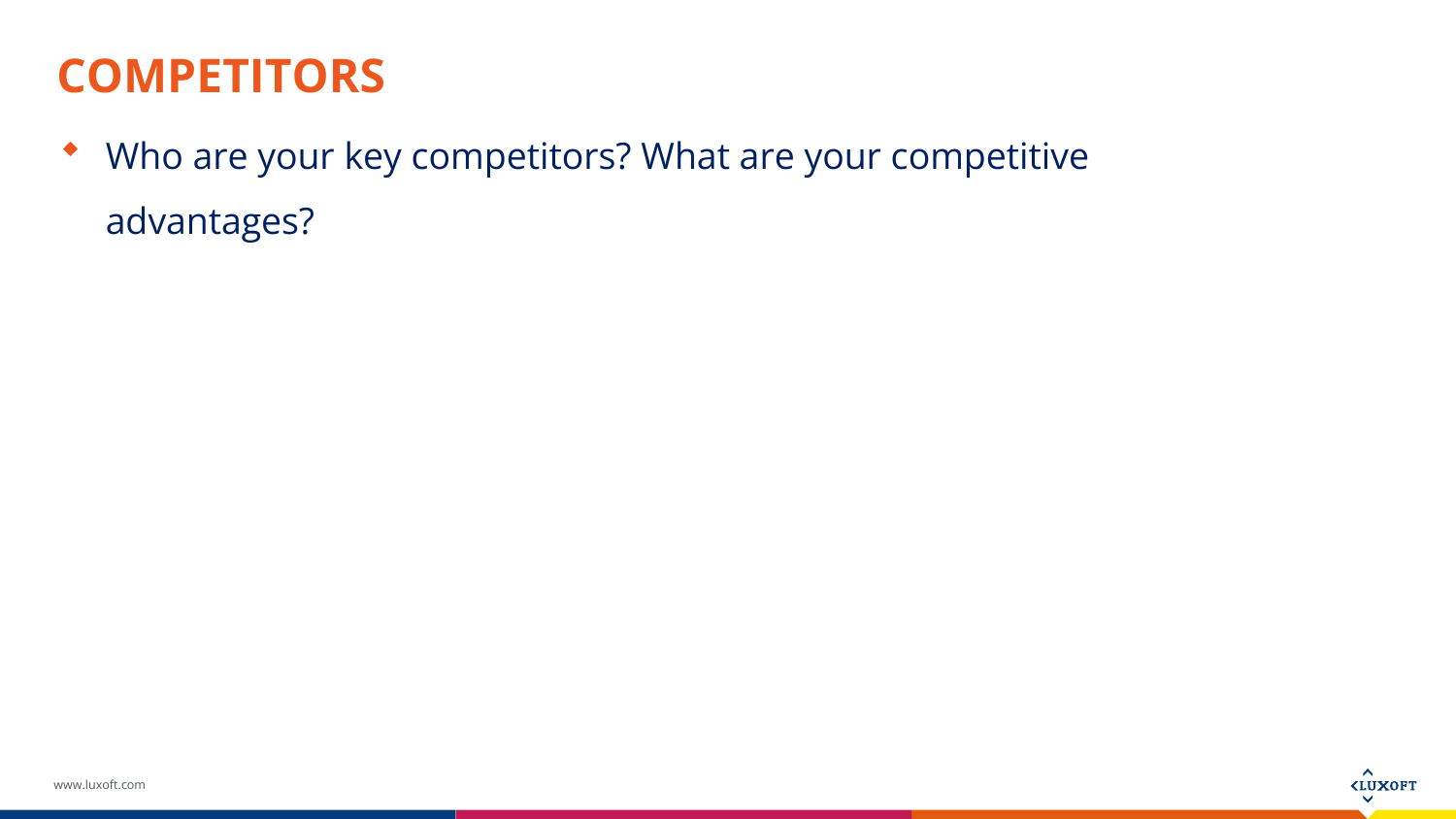

# COMPETITORS
Who are your key competitors? What are your competitive advantages?